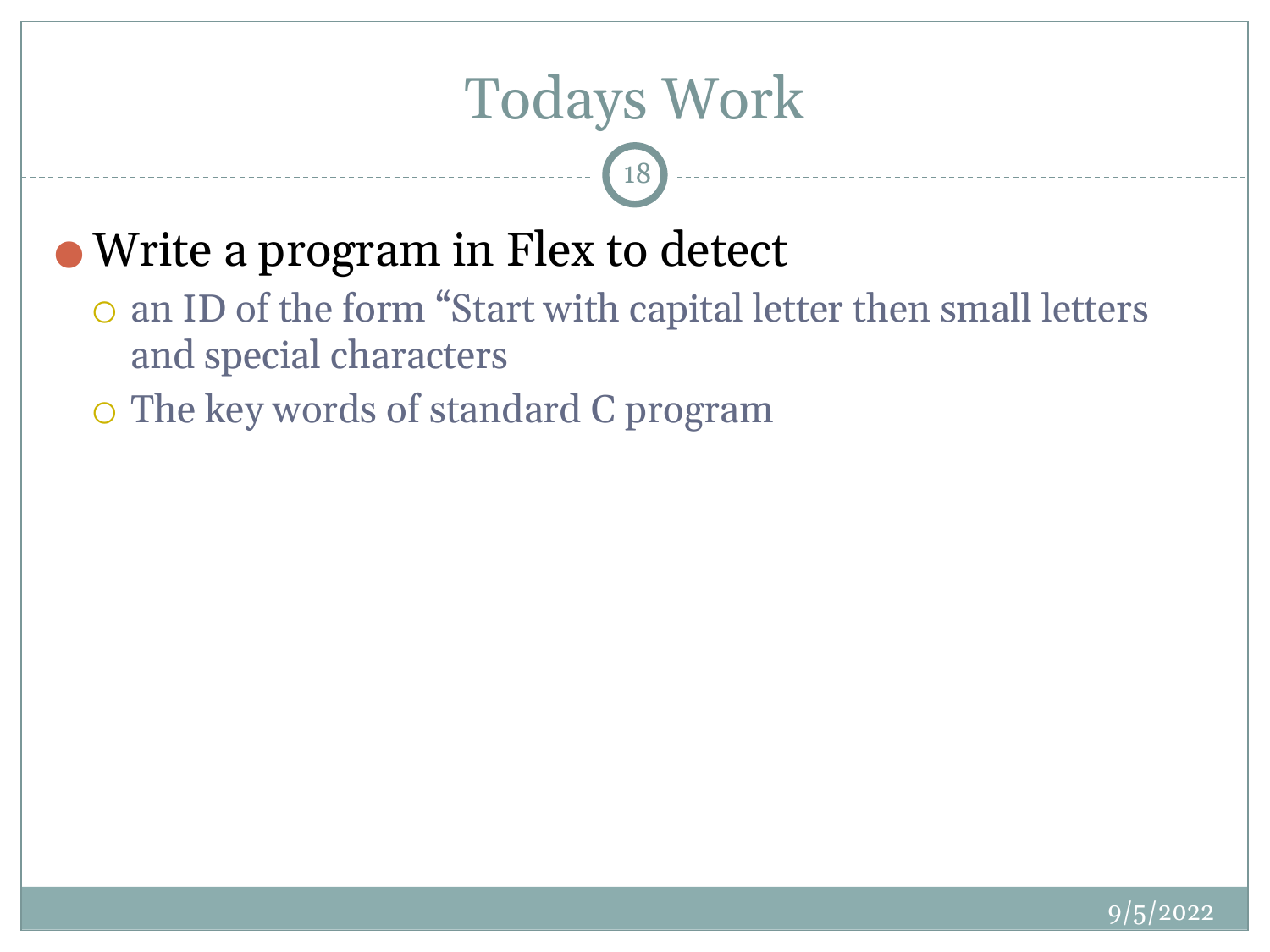

# Todays Work
18
Write a program in Flex to detect
an ID of the form “Start with capital letter then small letters and special characters
The key words of standard C program

9/5/2022